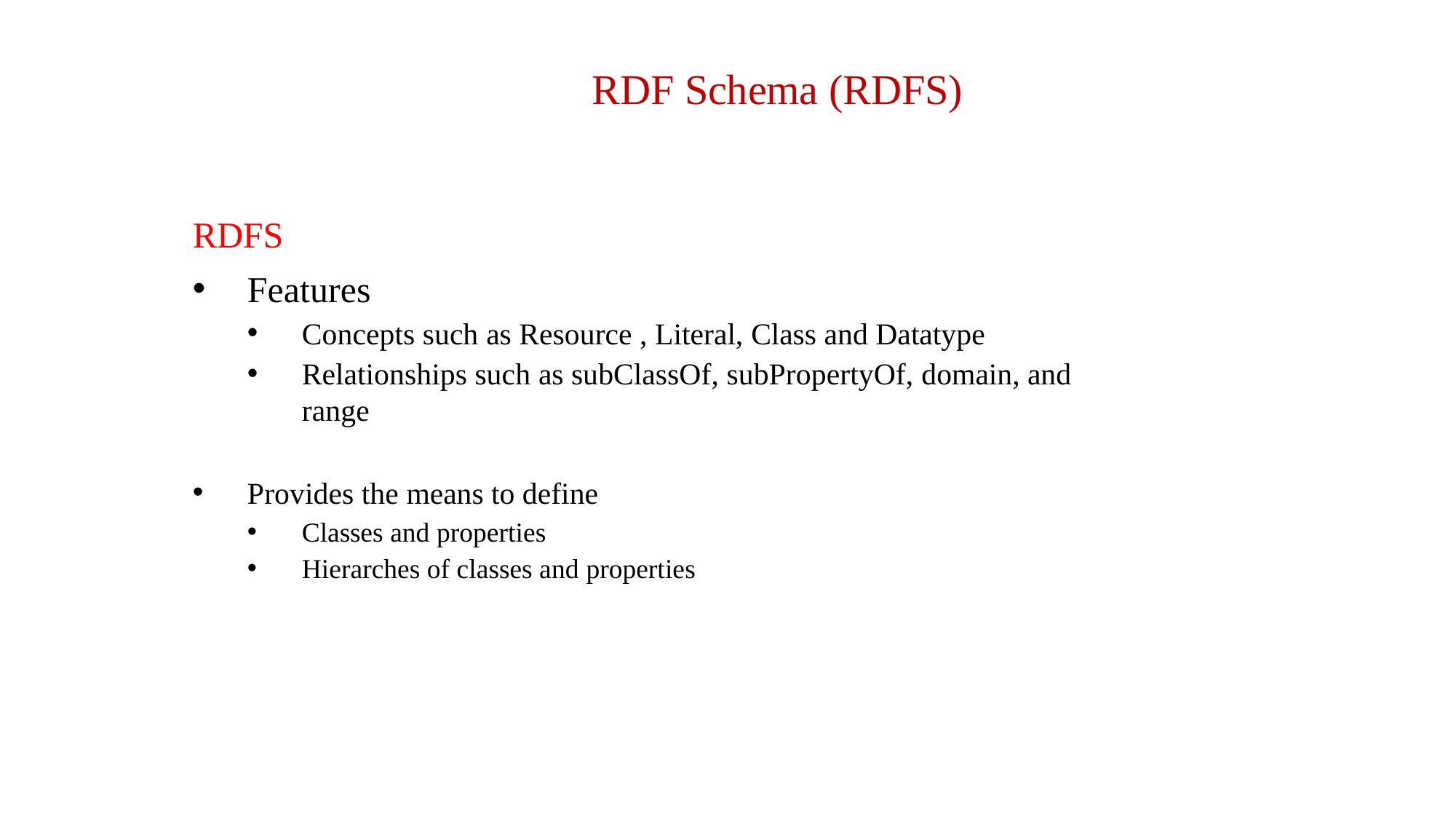

# RDF Schema (RDFS)
RDFS
Features
Concepts such as Resource , Literal, Class and Datatype
Relationships such as subClassOf, subPropertyOf, domain, and range

Provides the means to define
Classes and properties
Hierarches of classes and properties